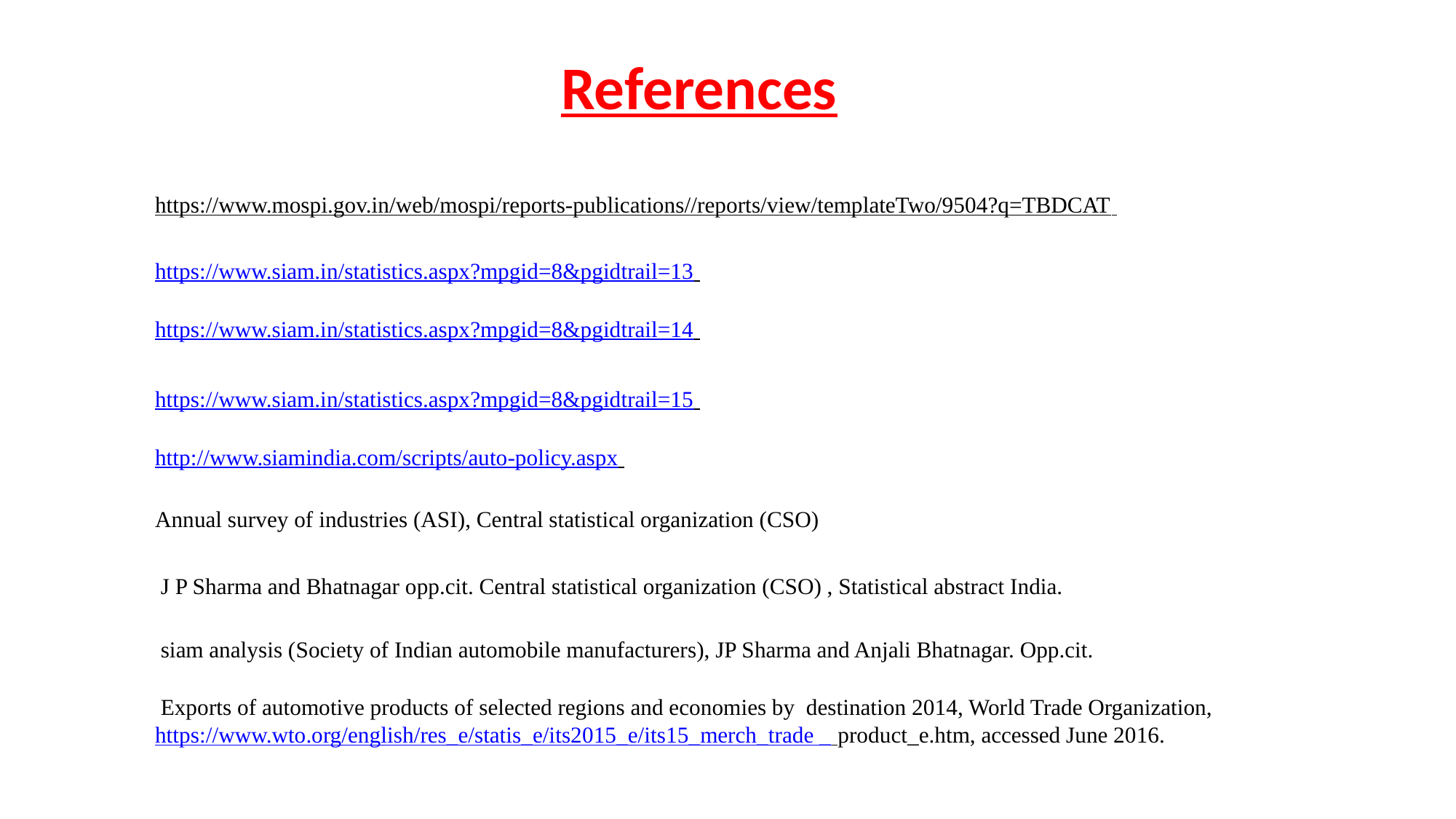

References

https://www.mospi.gov.in/web/mospi/reports-publications//reports/view/templateTwo/9504?q=TBDCAT

https://www.siam.in/statistics.aspx?mpgid=8&pgidtrail=13

https://www.siam.in/statistics.aspx?mpgid=8&pgidtrail=14

https://www.siam.in/statistics.aspx?mpgid=8&pgidtrail=15

http://www.siamindia.com/scripts/auto-policy.aspx

Annual survey of industries (ASI), Central statistical organization (CSO)

 J P Sharma and Bhatnagar opp.cit. Central statistical organization (CSO) , Statistical abstract India.

 siam analysis (Society of Indian automobile manufacturers), JP Sharma and Anjali Bhatnagar. Opp.cit.

 Exports of automotive products of selected regions and economies by  destination 2014, World Trade Organization,  https://www.wto.org/english/res_e/statis_e/its2015_e/its15_merch_trade _ product_e.htm, accessed June 2016.